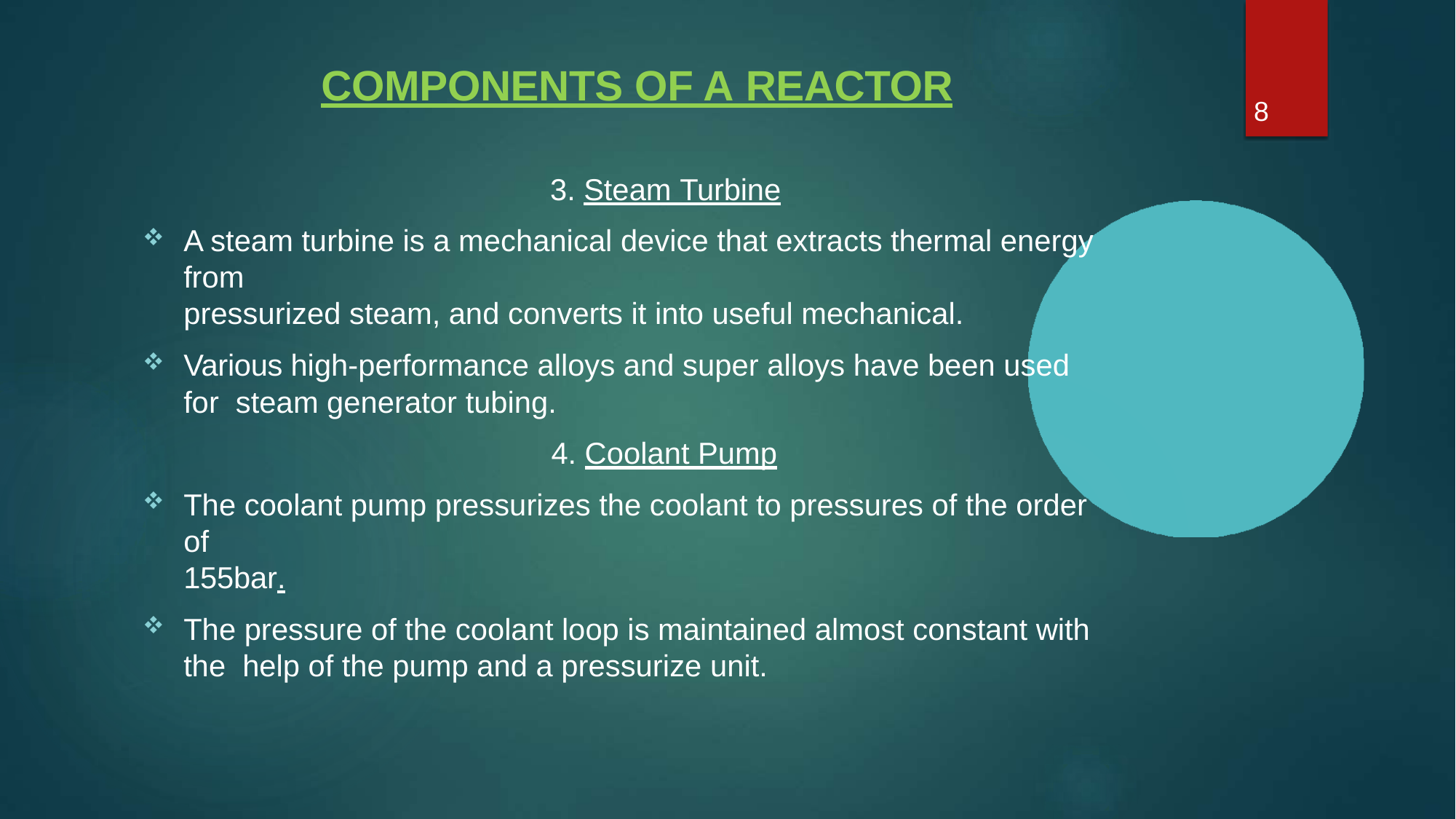

# COMPONENTS OF A REACTOR
8
3. Steam Turbine
A steam turbine is a mechanical device that extracts thermal energy from
pressurized steam, and converts it into useful mechanical.
Various high-performance alloys and super alloys have been used for  steam generator tubing.
4. Coolant Pump
The coolant pump pressurizes the coolant to pressures of the order of
155bar.
The pressure of the coolant loop is maintained almost constant with the  help of the pump and a pressurize unit.